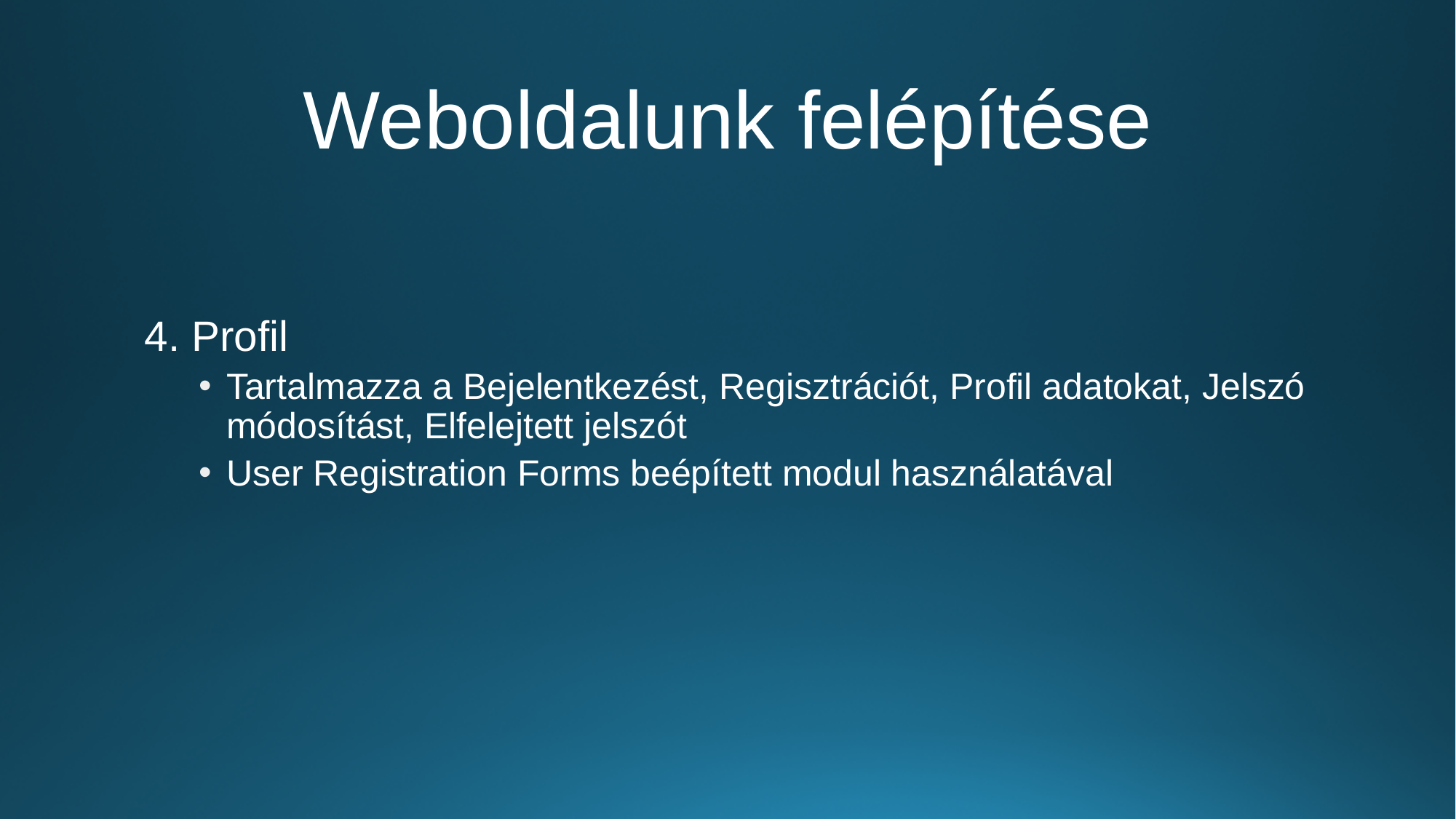

# Weboldalunk felépítése
4. Profil
Tartalmazza a Bejelentkezést, Regisztrációt, Profil adatokat, Jelszó módosítást, Elfelejtett jelszót
User Registration Forms beépített modul használatával